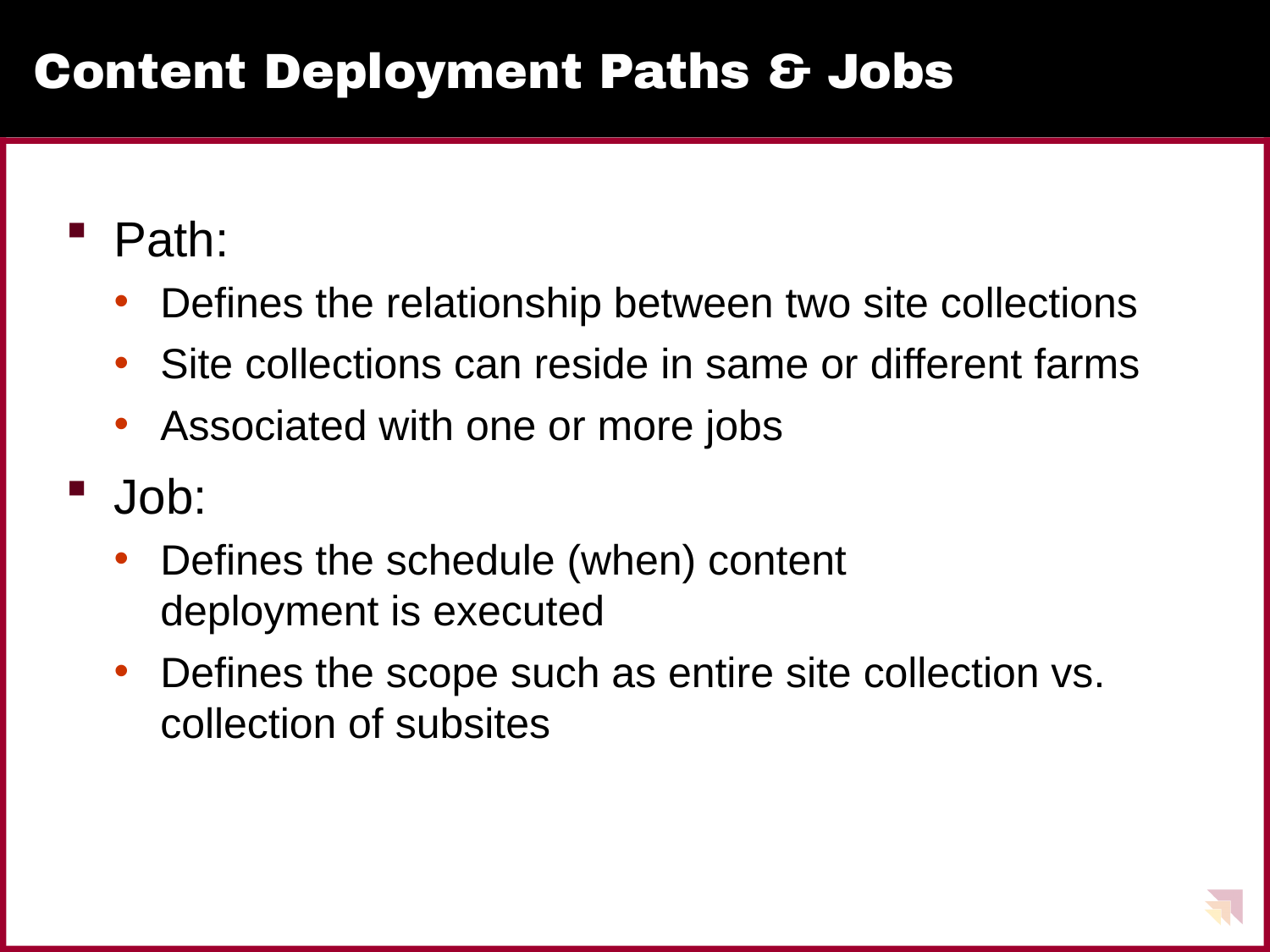

# Content Deployment Paths & Jobs
Path:
Defines the relationship between two site collections
Site collections can reside in same or different farms
Associated with one or more jobs
Job:
Defines the schedule (when) content
deployment is executed
Defines the scope such as entire site collection vs. collection of subsites